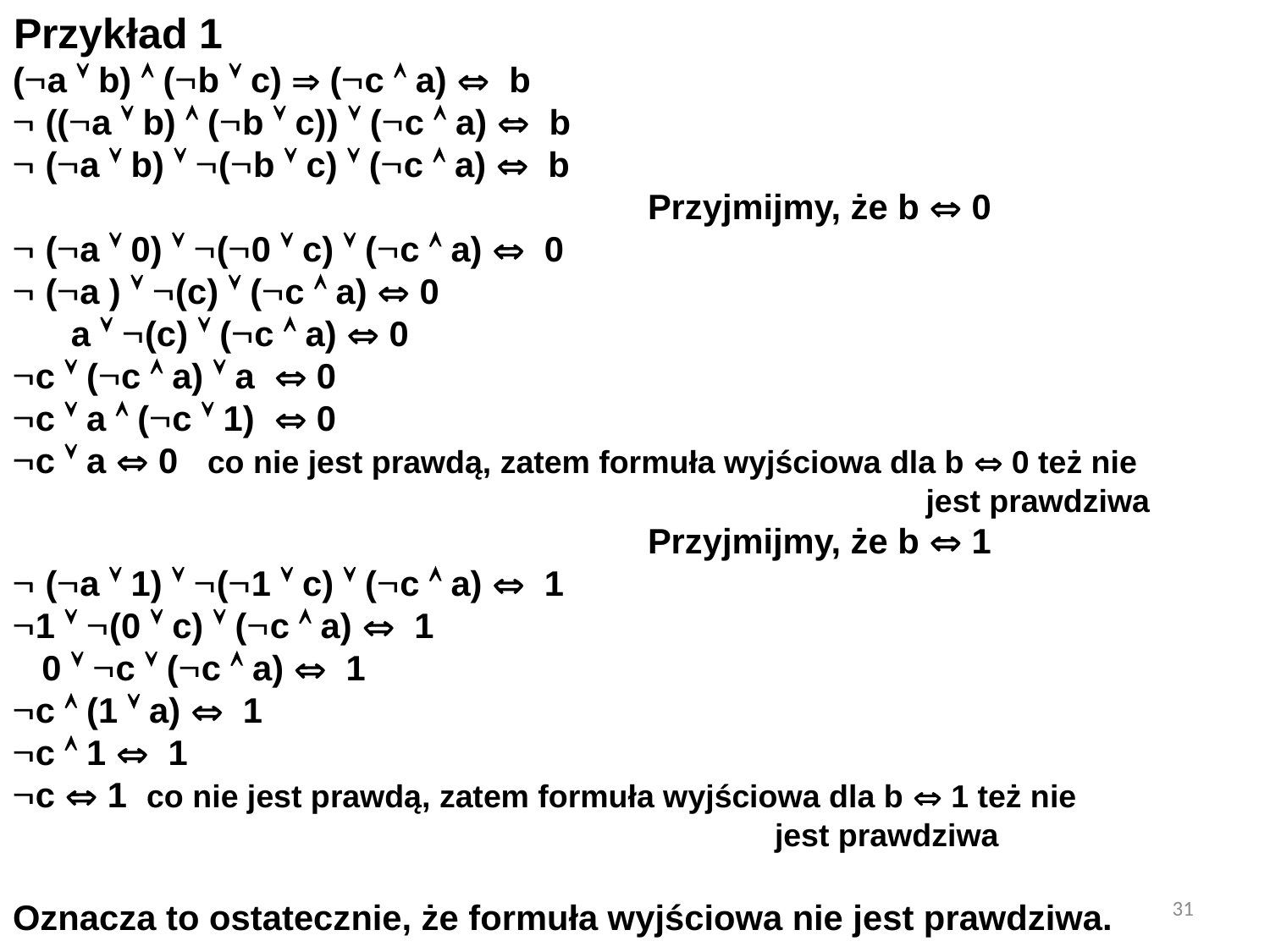

(¬a ∨ b) ∧ (¬b ∨ c) ⇒ (¬c ∧ a) ⇔  b
¬ ((¬a ∨ b) ∧ (¬b ∨ c)) ∨ (¬c ∧ a) ⇔  b
¬ (¬a ∨ b) ∨ ¬(¬b ∨ c) ∨ (¬c ∧ a) ⇔  b
					Przyjmijmy, że b ⇔ 0
¬ (¬a ∨ 0) ∨ ¬(¬0 ∨ c) ∨ (¬c ∧ a) ⇔  0
¬ (¬a ) ∨ ¬(c) ∨ (¬c ∧ a) ⇔ 0
      a ∨ ¬(c) ∨ (¬c ∧ a) ⇔ 0
¬c ∨ (¬c ∧ a) ∨ a  ⇔ 0
¬c ∨ a ∧ (¬c ∨ 1)  ⇔ 0
¬c ∨ a ⇔ 0   co nie jest prawdą, zatem formuła wyjściowa dla b ⇔ 0 też nie
						                 jest prawdziwa
					Przyjmijmy, że b ⇔ 1
¬ (¬a ∨ 1) ∨ ¬(¬1 ∨ c) ∨ (¬c ∧ a) ⇔  1
¬1 ∨ ¬(0 ∨ c) ∨ (¬c ∧ a) ⇔  1
   0 ∨ ¬c ∨ (¬c ∧ a) ⇔  1
¬c ∧ (1 ∨ a) ⇔  1
¬c ∧ 1 ⇔  1
¬c ⇔ 1  co nie jest prawdą, zatem formuła wyjściowa dla b ⇔ 1 też nie
						jest prawdziwa

Oznacza to ostatecznie, że formuła wyjściowa nie jest prawdziwa.
Przykład 1
31